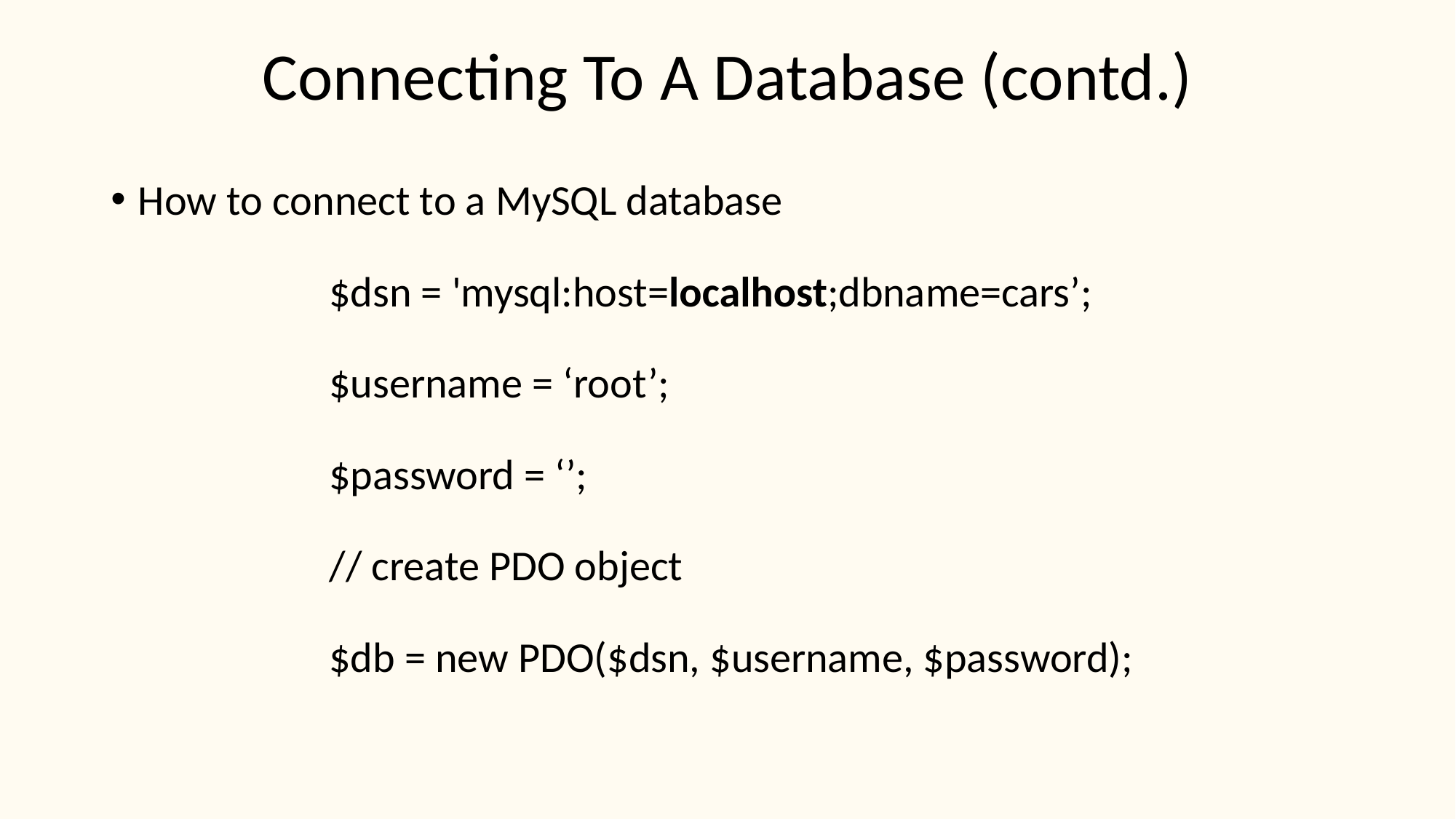

# Connecting To A Database (contd.)
How to connect to a MySQL database
		$dsn = 'mysql:host=localhost;dbname=cars’;
		$username = ‘root’;
		$password = ‘’;
		// create PDO object
		$db = new PDO($dsn, $username, $password);